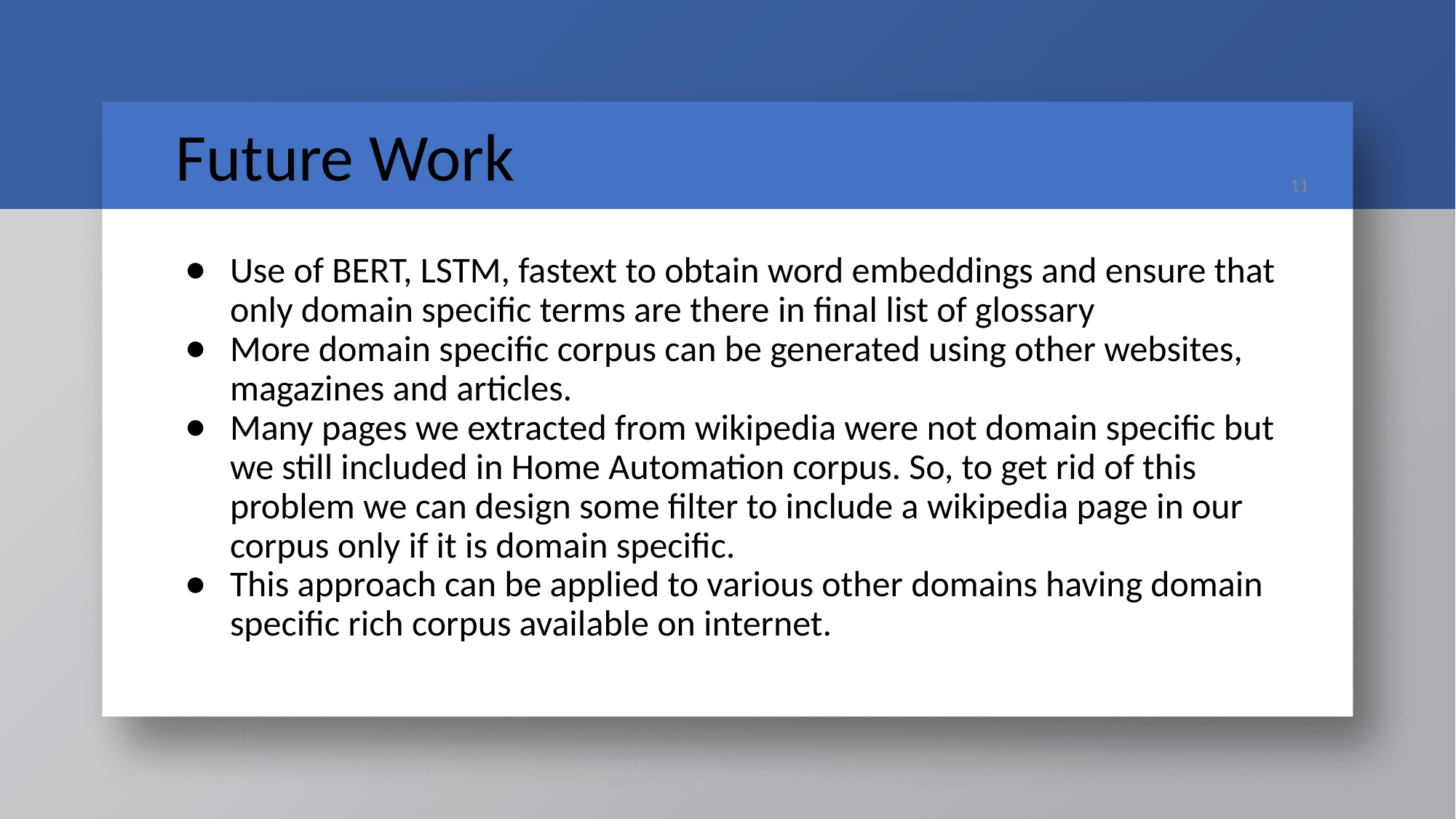

# Future Work
11
Use of BERT, LSTM, fastext to obtain word embeddings and ensure that only domain specific terms are there in final list of glossary
More domain specific corpus can be generated using other websites, magazines and articles.
Many pages we extracted from wikipedia were not domain specific but we still included in Home Automation corpus. So, to get rid of this problem we can design some filter to include a wikipedia page in our corpus only if it is domain specific.
This approach can be applied to various other domains having domain specific rich corpus available on internet.